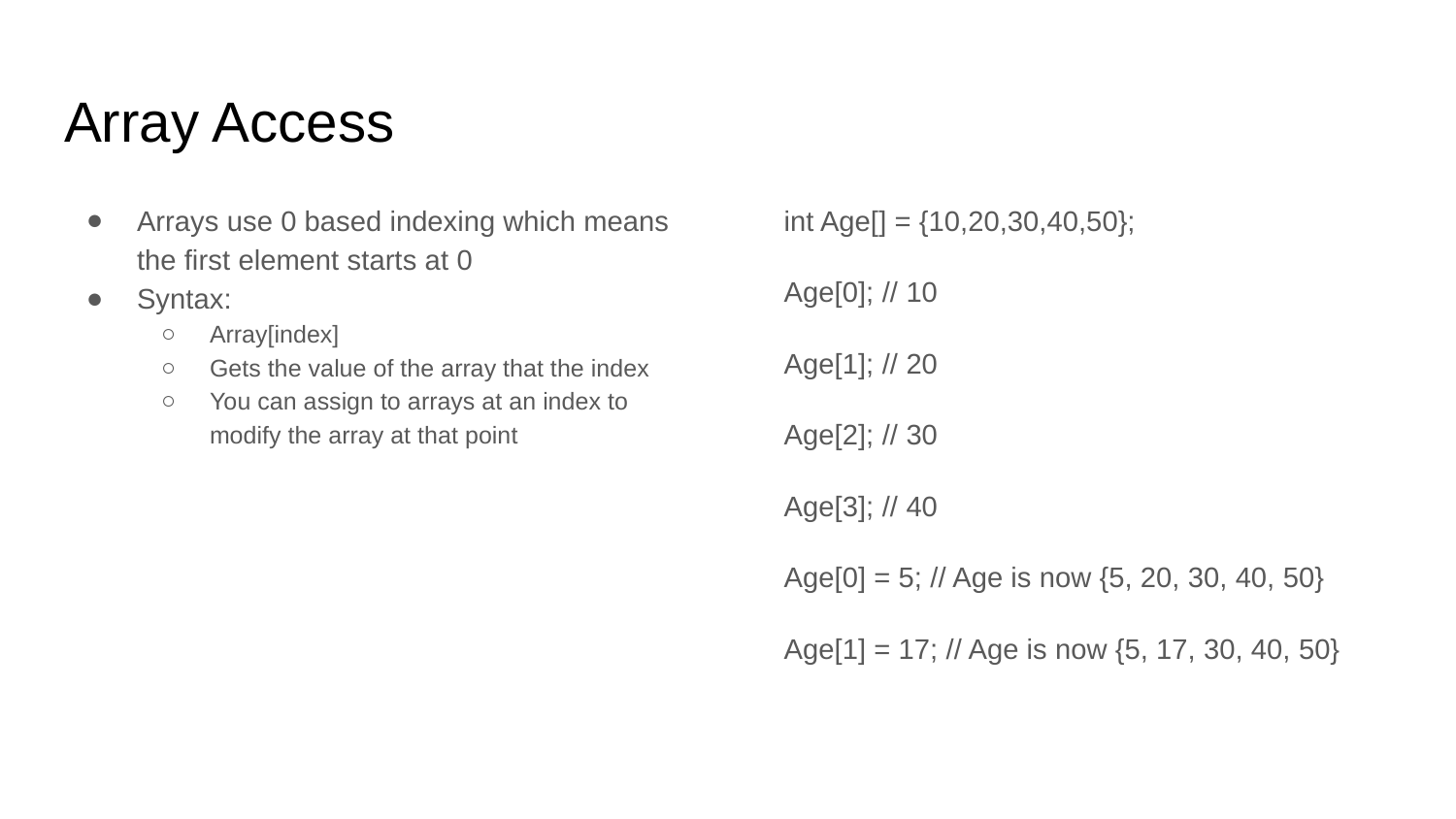

# Array Access
Arrays use 0 based indexing which means the first element starts at 0
Syntax:
Array[index]
Gets the value of the array that the index
You can assign to arrays at an index to modify the array at that point
int Age[] = {10,20,30,40,50};
Age[0]; // 10
Age[1]; // 20
Age[2]; // 30
Age[3]; // 40
Age[0] = 5; // Age is now {5, 20, 30, 40, 50}
Age[1] = 17; // Age is now {5, 17, 30, 40, 50}